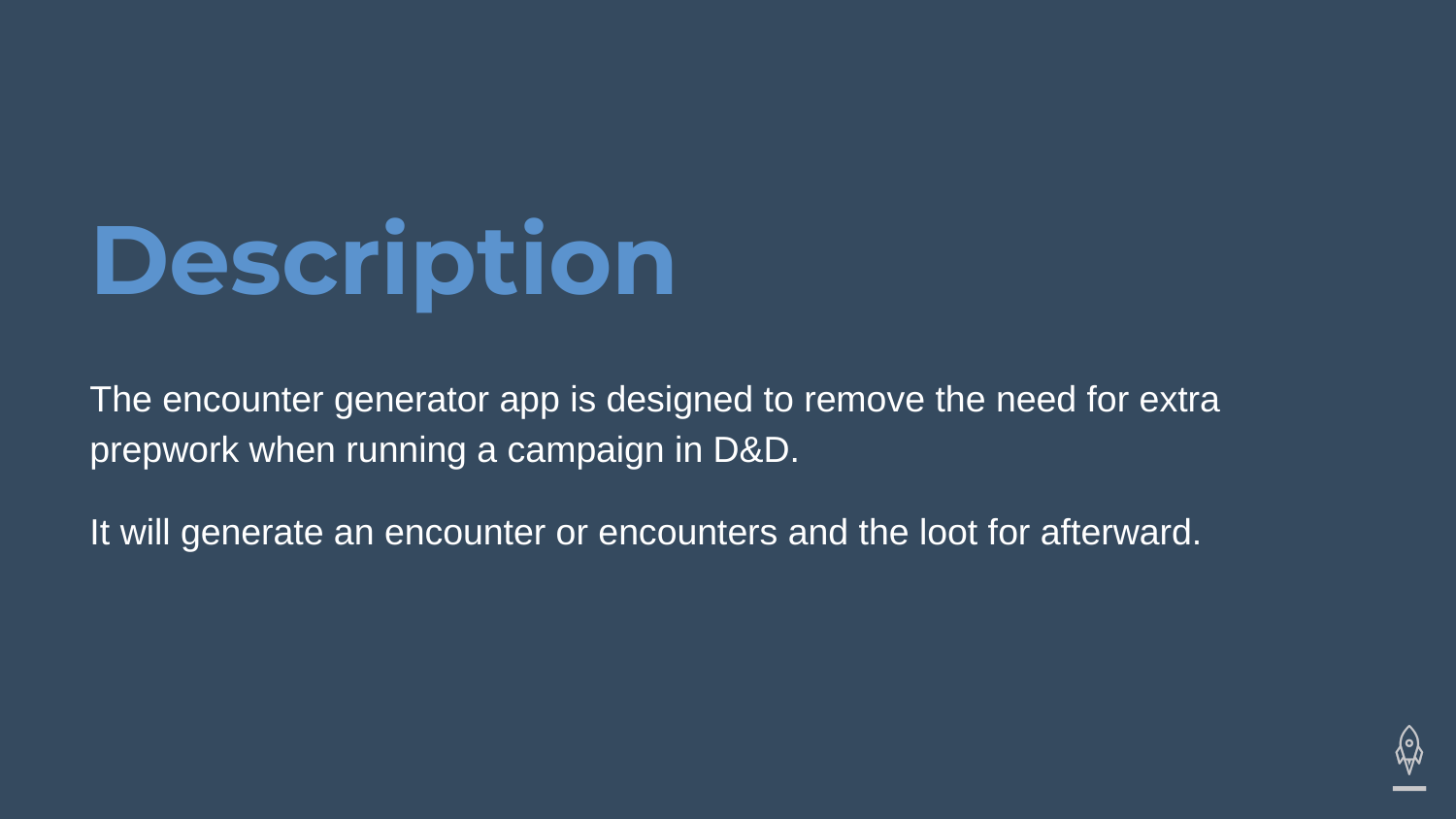

# Description
The encounter generator app is designed to remove the need for extra prepwork when running a campaign in D&D.
It will generate an encounter or encounters and the loot for afterward.